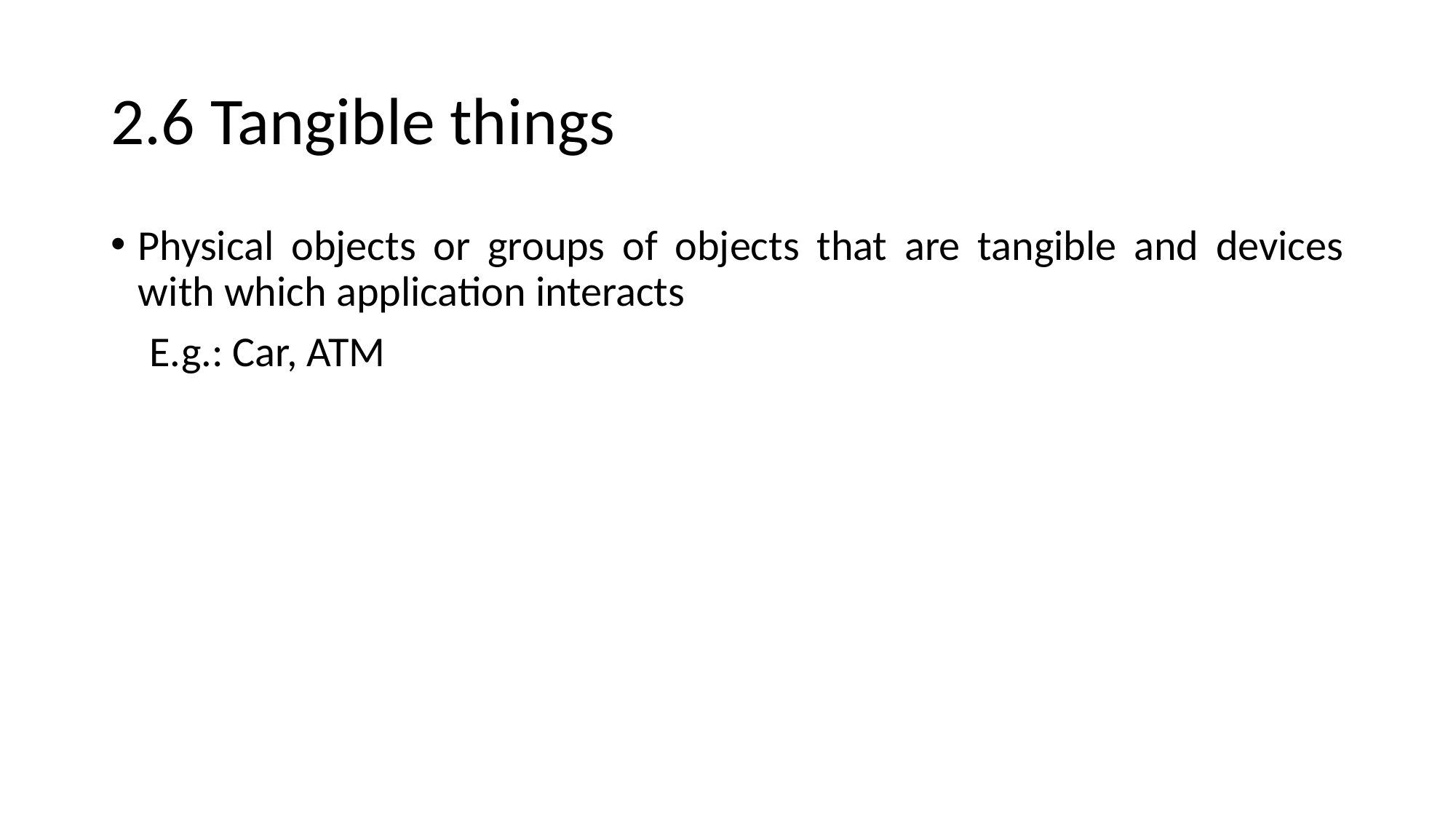

# 2.6 Tangible things
Physical objects or groups of objects that are tangible and devices with which application interacts
    E.g.: Car, ATM